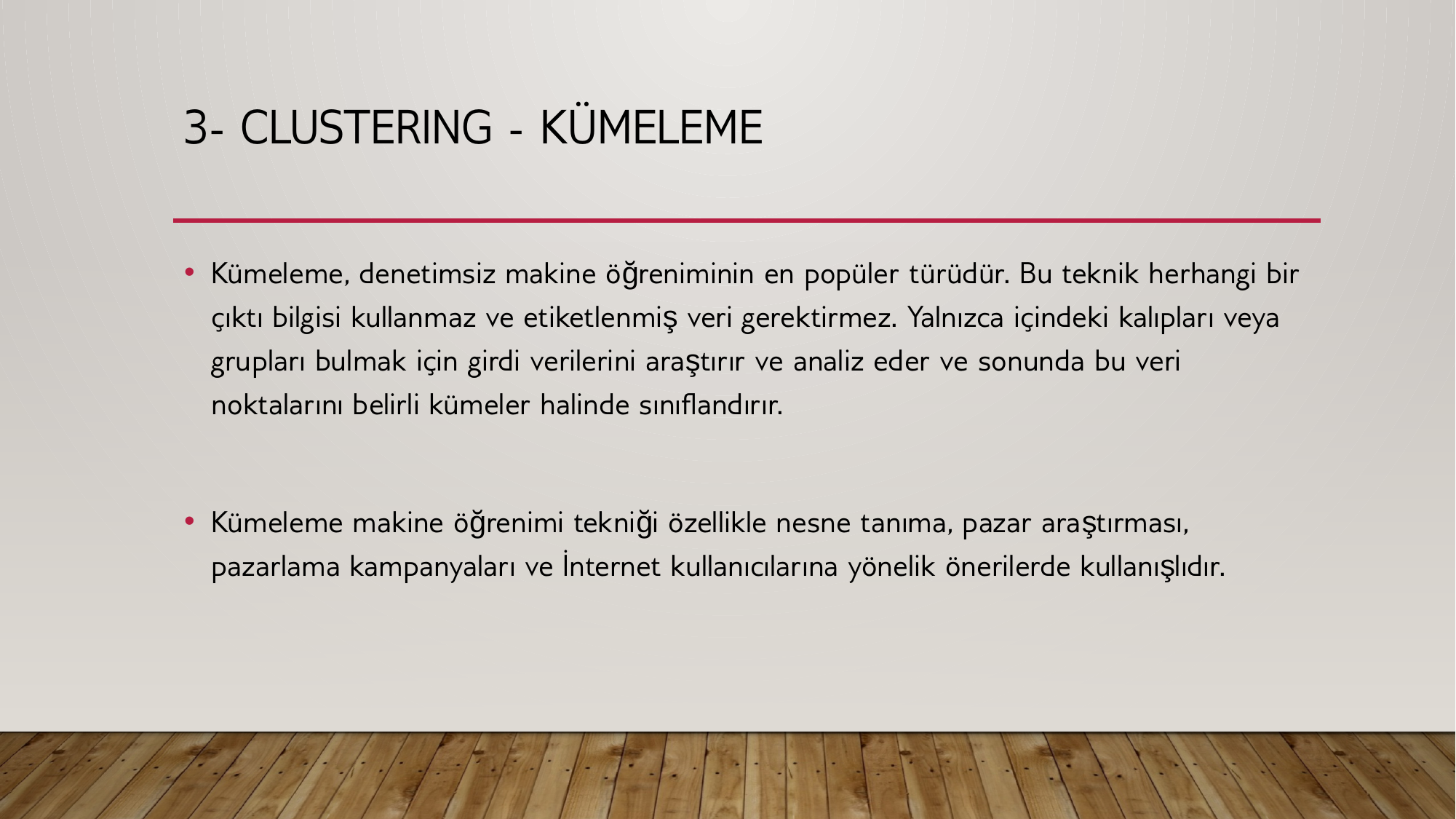

# 3- clusterıng - kümeleme
Kümeleme, denetimsiz makine öğreniminin en popüler türüdür. Bu teknik herhangi bir çıktı bilgisi kullanmaz ve etiketlenmiş veri gerektirmez. Yalnızca içindeki kalıpları veya grupları bulmak için girdi verilerini araştırır ve analiz eder ve sonunda bu veri noktalarını belirli kümeler halinde sınıflandırır.

Kümeleme makine öğrenimi tekniği özellikle nesne tanıma, pazar araştırması, pazarlama kampanyaları ve İnternet kullanıcılarına yönelik önerilerde kullanışlıdır.